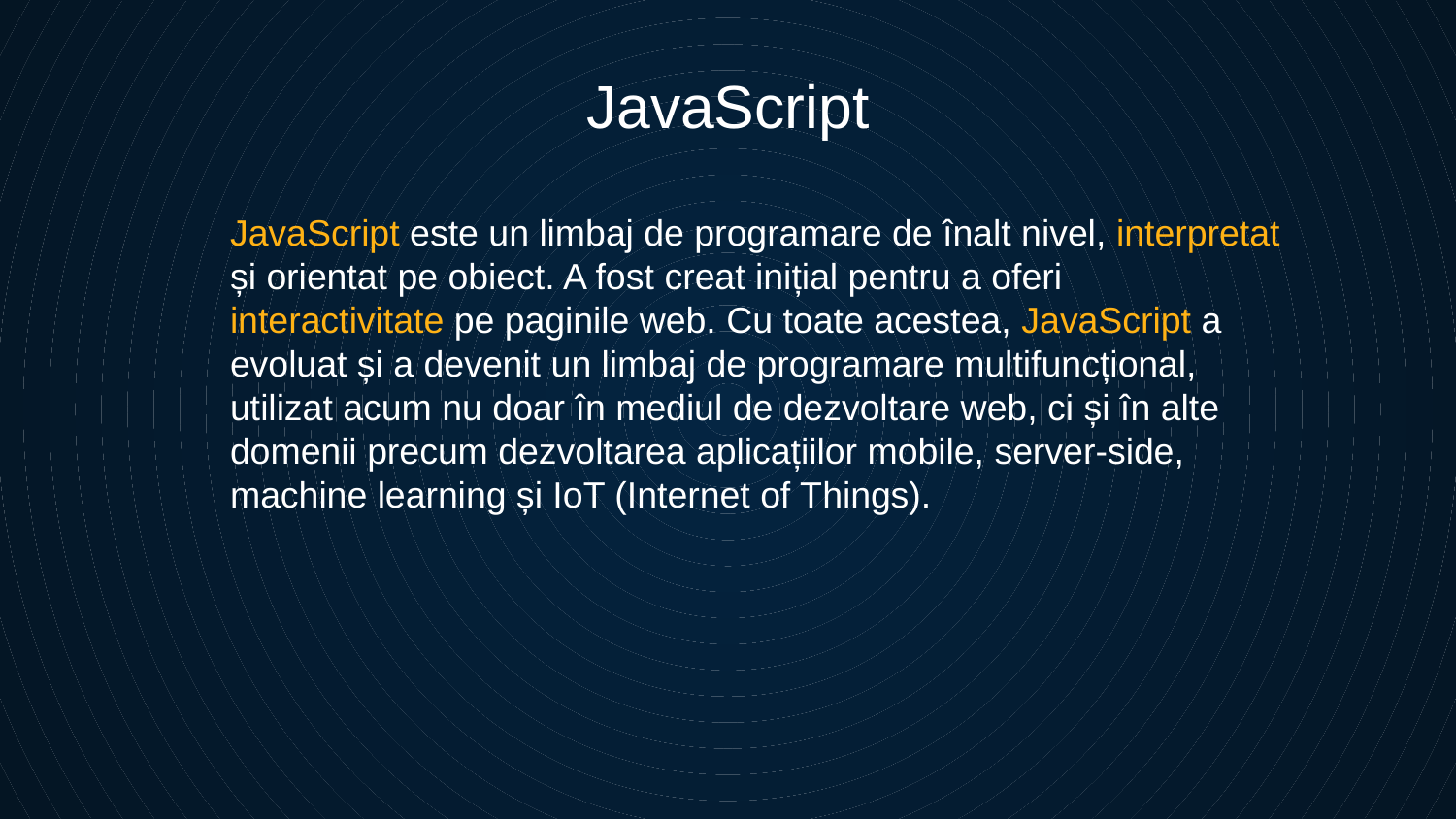

# JavaScript
JavaScript este un limbaj de programare de înalt nivel, interpretat și orientat pe obiect. A fost creat inițial pentru a oferi interactivitate pe paginile web. Cu toate acestea, JavaScript a evoluat și a devenit un limbaj de programare multifuncțional, utilizat acum nu doar în mediul de dezvoltare web, ci și în alte domenii precum dezvoltarea aplicațiilor mobile, server-side, machine learning și IoT (Internet of Things).